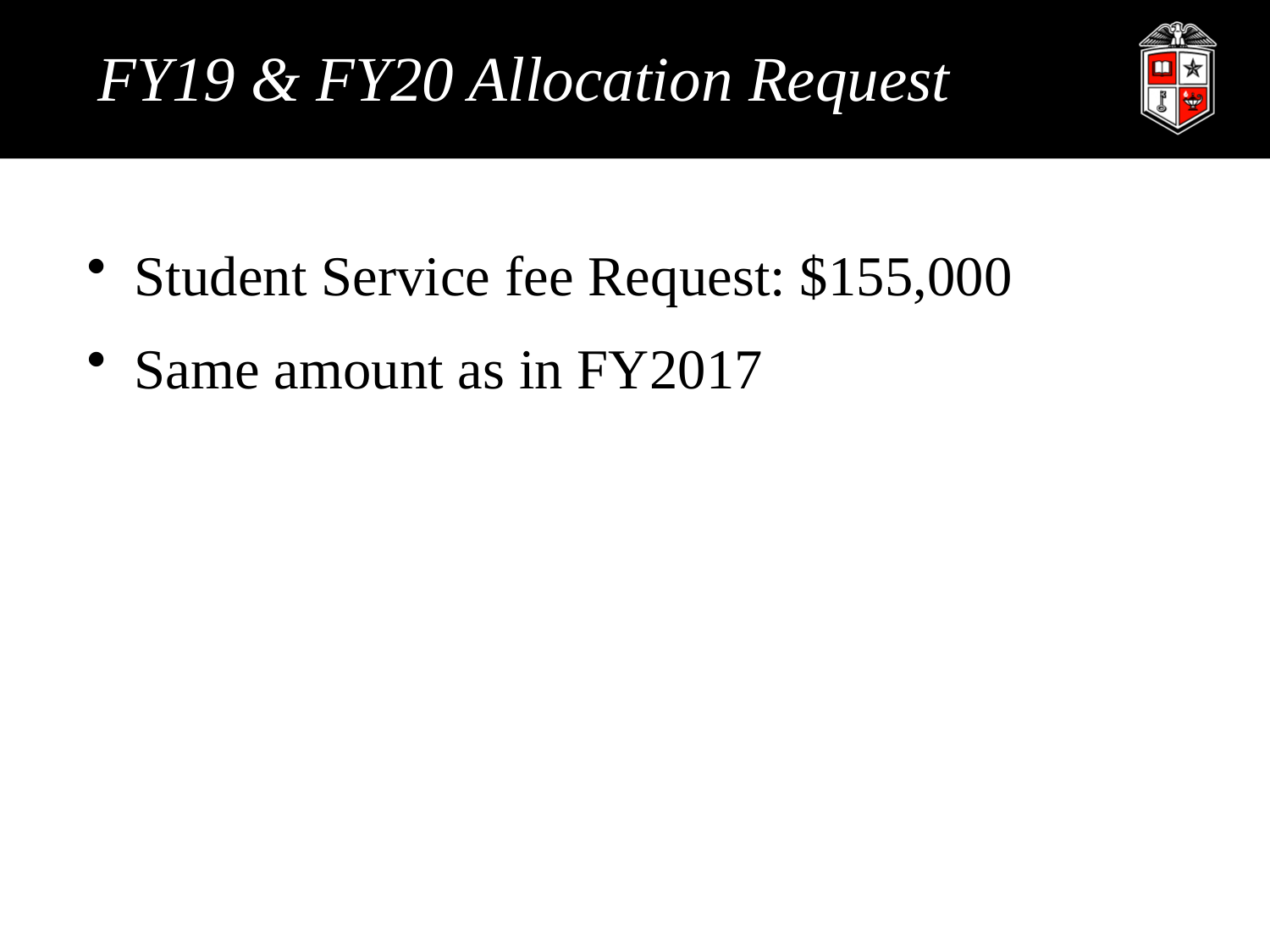

# FY19 & FY20 Allocation Request
Student Service fee Request: $155,000
Same amount as in FY2017